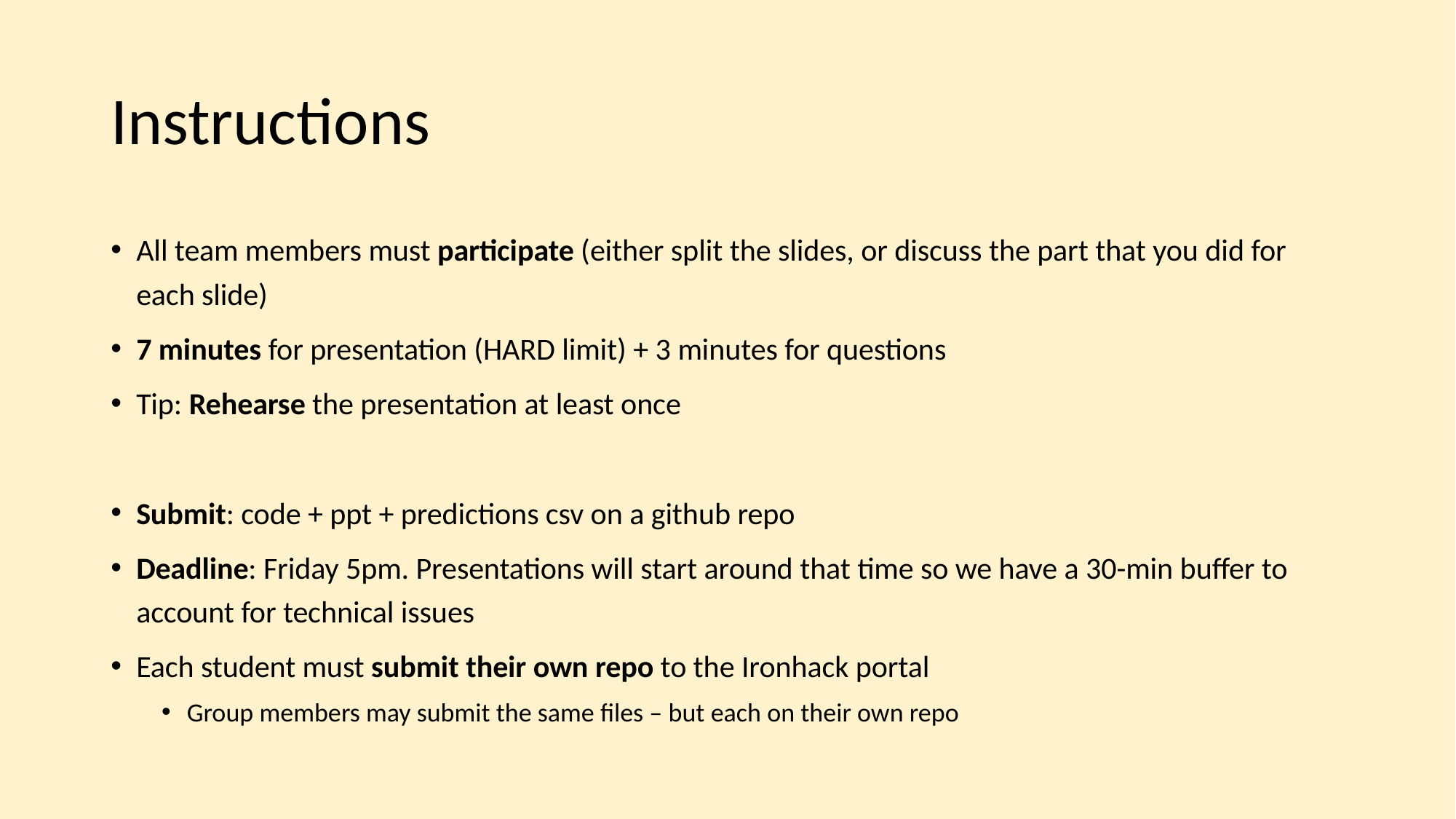

# Instructions
All team members must participate (either split the slides, or discuss the part that you did for each slide)
7 minutes for presentation (HARD limit) + 3 minutes for questions
Tip: Rehearse the presentation at least once

Submit: code + ppt + predictions csv on a github repo
Deadline: Friday 5pm. Presentations will start around that time so we have a 30-min buffer to account for technical issues
Each student must submit their own repo to the Ironhack portal
Group members may submit the same files – but each on their own repo